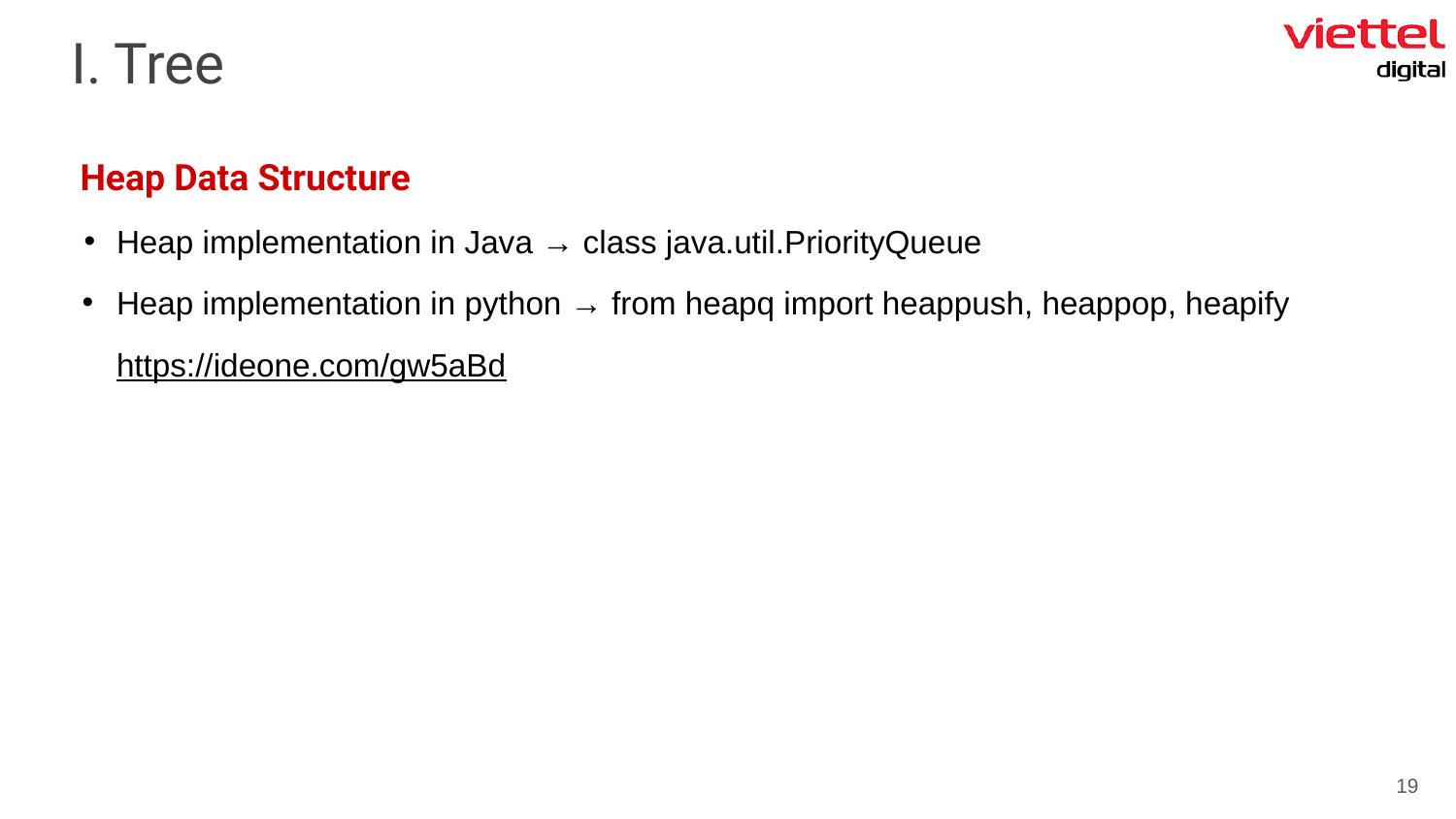

I. Tree
Heap Data Structure
Heap implementation in Java → class java.util.PriorityQueue
Heap implementation in python → from heapq import heappush, heappop, heapify
https://ideone.com/gw5aBd

19